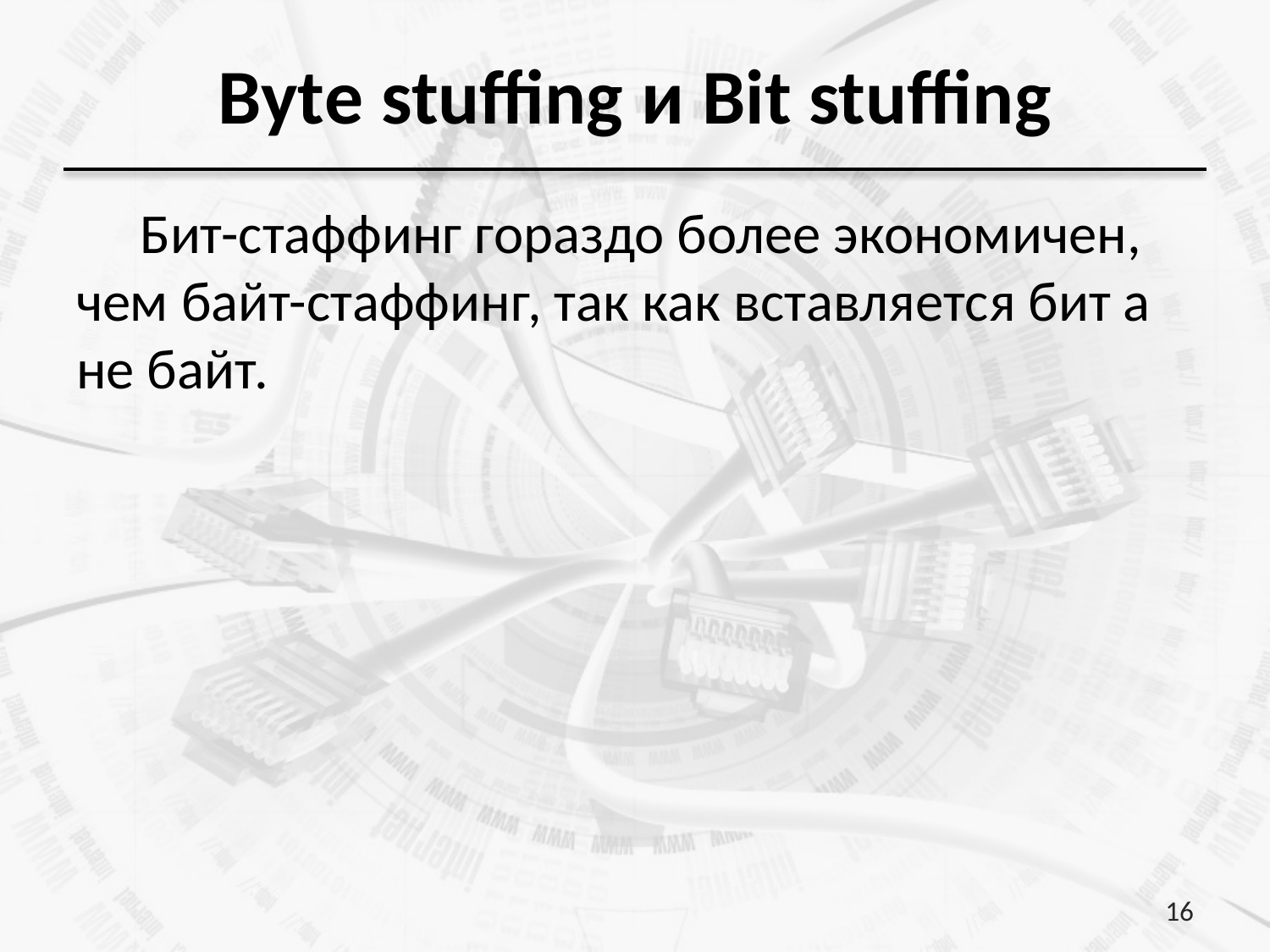

# Byte stuffing и Bit stuffing
Бит-стаффинг гораздо более экономичен, чем байт-стаффинг, так как вставляется бит а не байт.
16